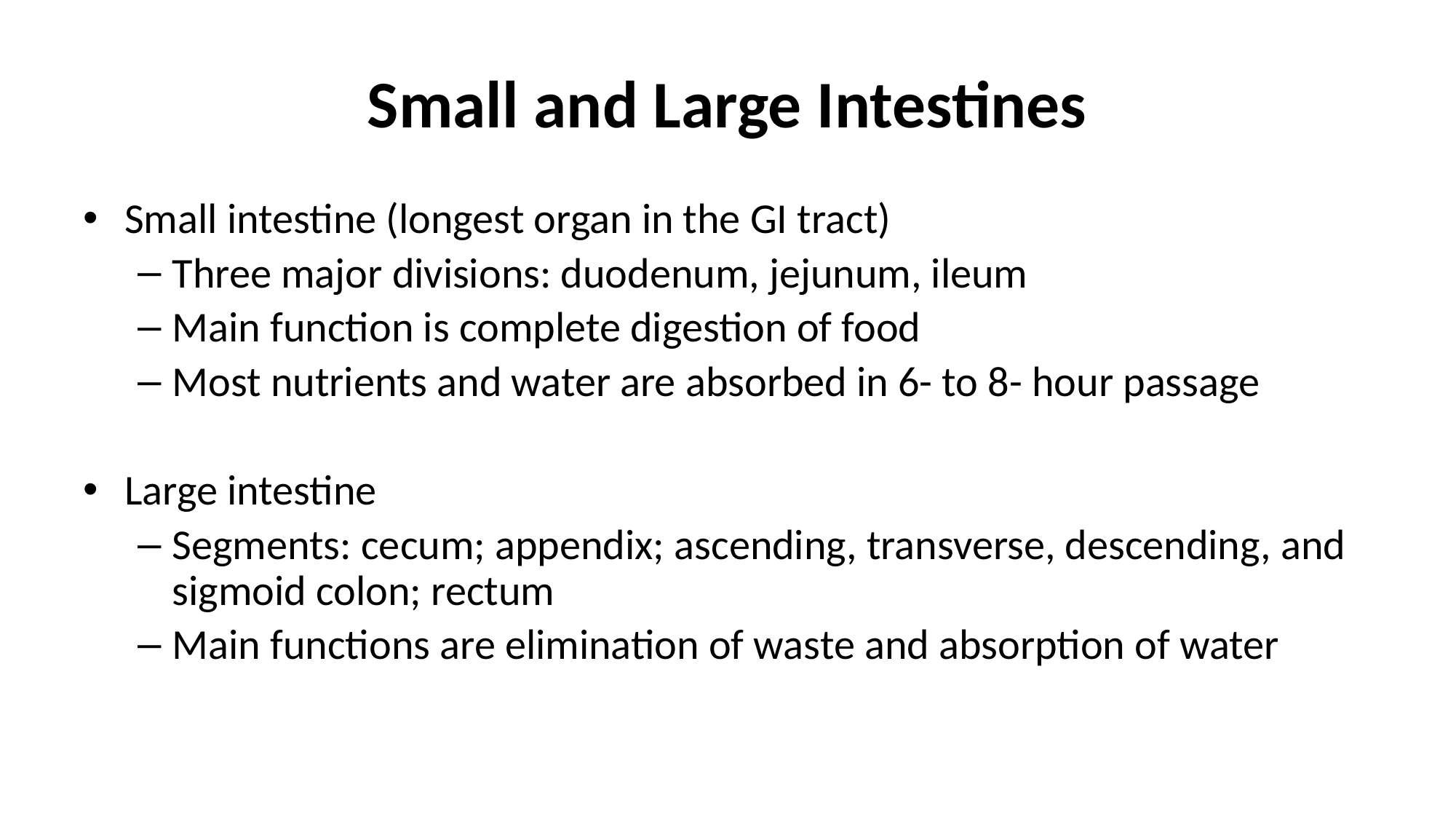

# Small and Large Intestines
Small intestine (longest organ in the GI tract)
Three major divisions: duodenum, jejunum, ileum
Main function is complete digestion of food
Most nutrients and water are absorbed in 6- to 8- hour passage

Large intestine
Segments: cecum; appendix; ascending, transverse, descending, and sigmoid colon; rectum
Main functions are elimination of waste and absorption of water